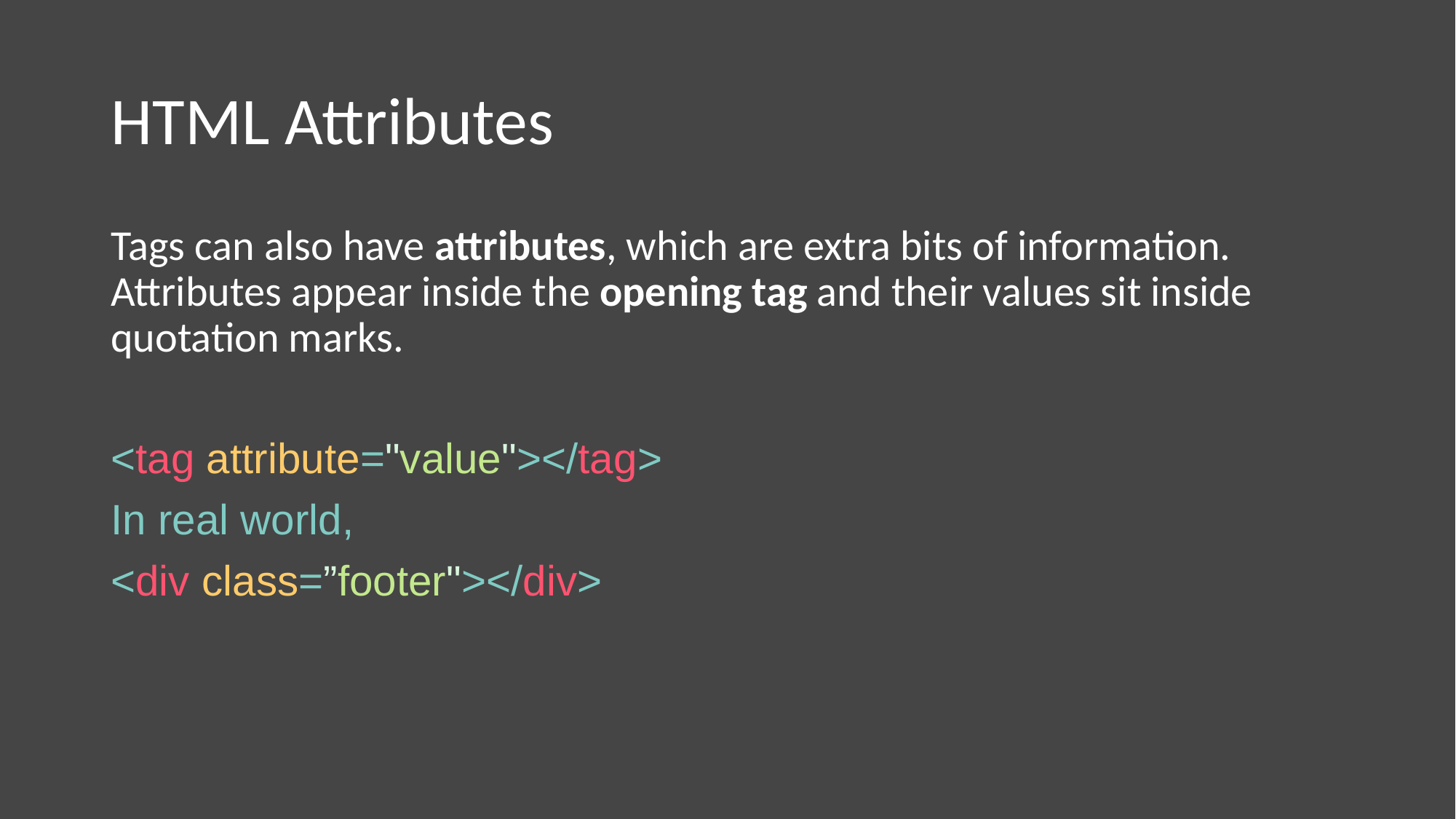

# HTML Attributes
Tags can also have attributes, which are extra bits of information. Attributes appear inside the opening tag and their values sit inside quotation marks.

<tag attribute="value"></tag>
In real world,
<div class=”footer"></div>